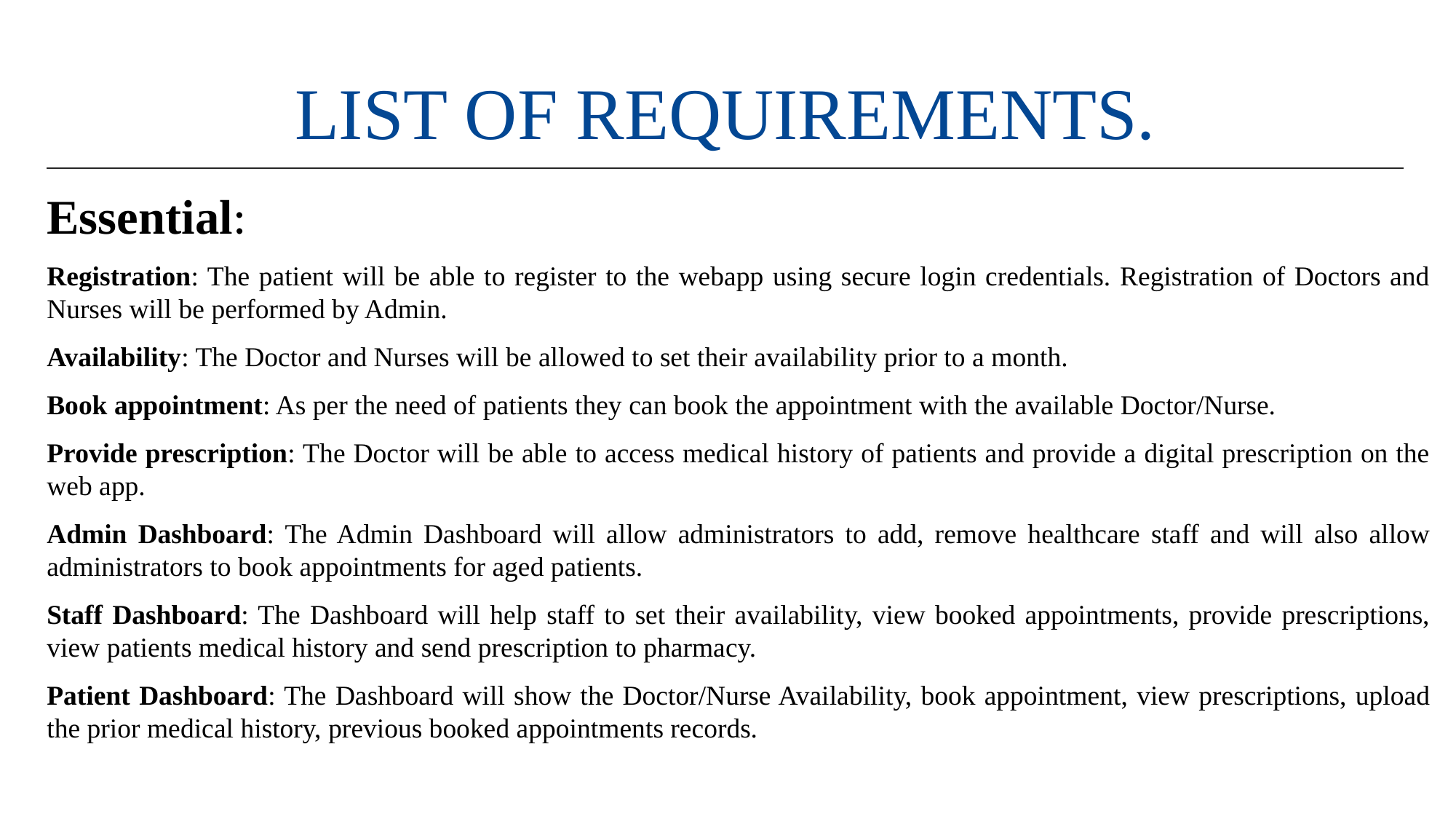

# List Of Requirements.
Essential:
Registration: The patient will be able to register to the webapp using secure login credentials. Registration of Doctors and Nurses will be performed by Admin.
Availability: The Doctor and Nurses will be allowed to set their availability prior to a month.
Book appointment: As per the need of patients they can book the appointment with the available Doctor/Nurse.
Provide prescription: The Doctor will be able to access medical history of patients and provide a digital prescription on the web app.
Admin Dashboard: The Admin Dashboard will allow administrators to add, remove healthcare staff and will also allow administrators to book appointments for aged patients.
Staff Dashboard: The Dashboard will help staff to set their availability, view booked appointments, provide prescriptions, view patients medical history and send prescription to pharmacy.
Patient Dashboard: The Dashboard will show the Doctor/Nurse Availability, book appointment, view prescriptions, upload the prior medical history, previous booked appointments records.